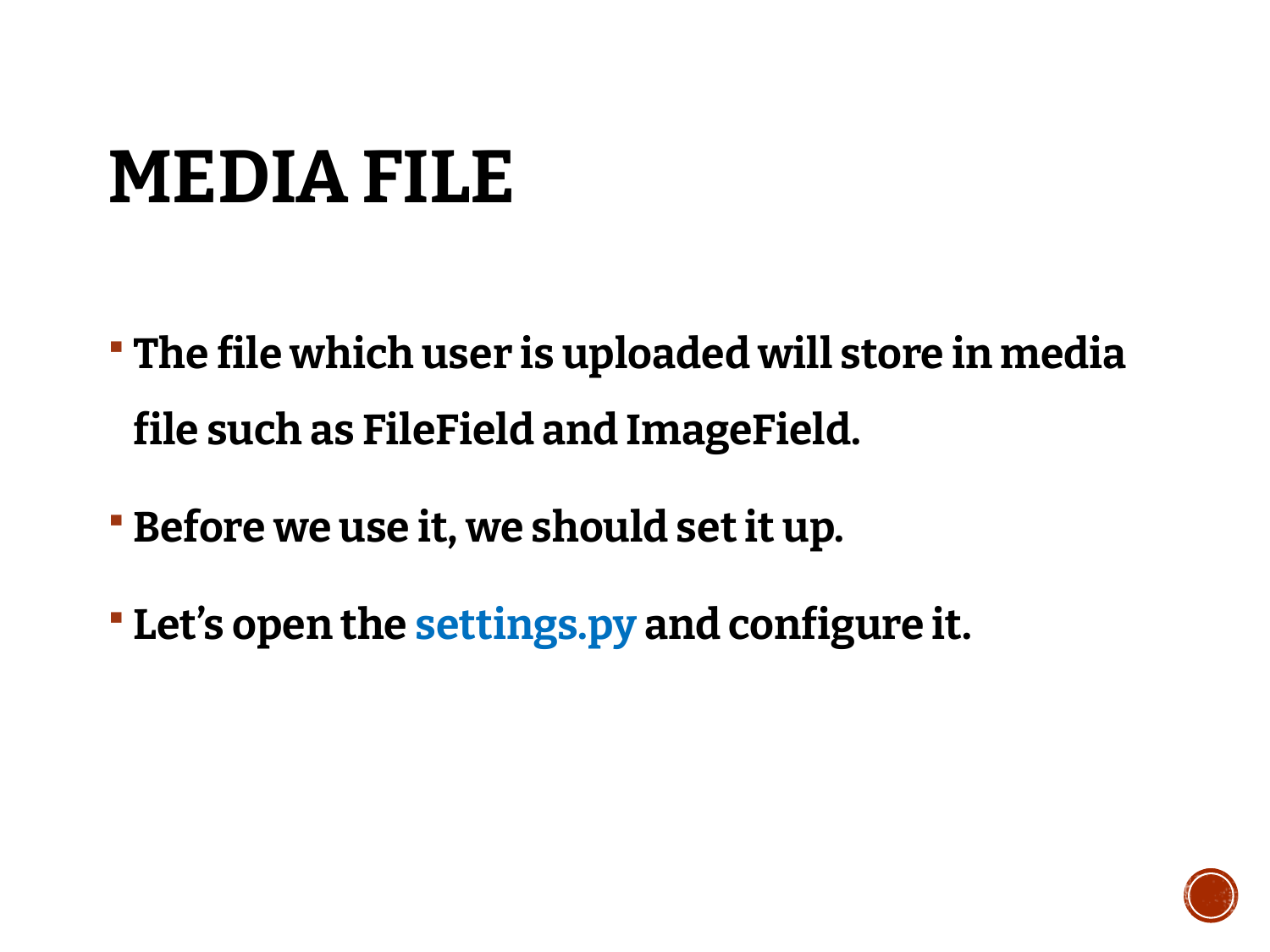

# Media file
The file which user is uploaded will store in media file such as FileField and ImageField.
Before we use it, we should set it up.
Let’s open the settings.py and configure it.